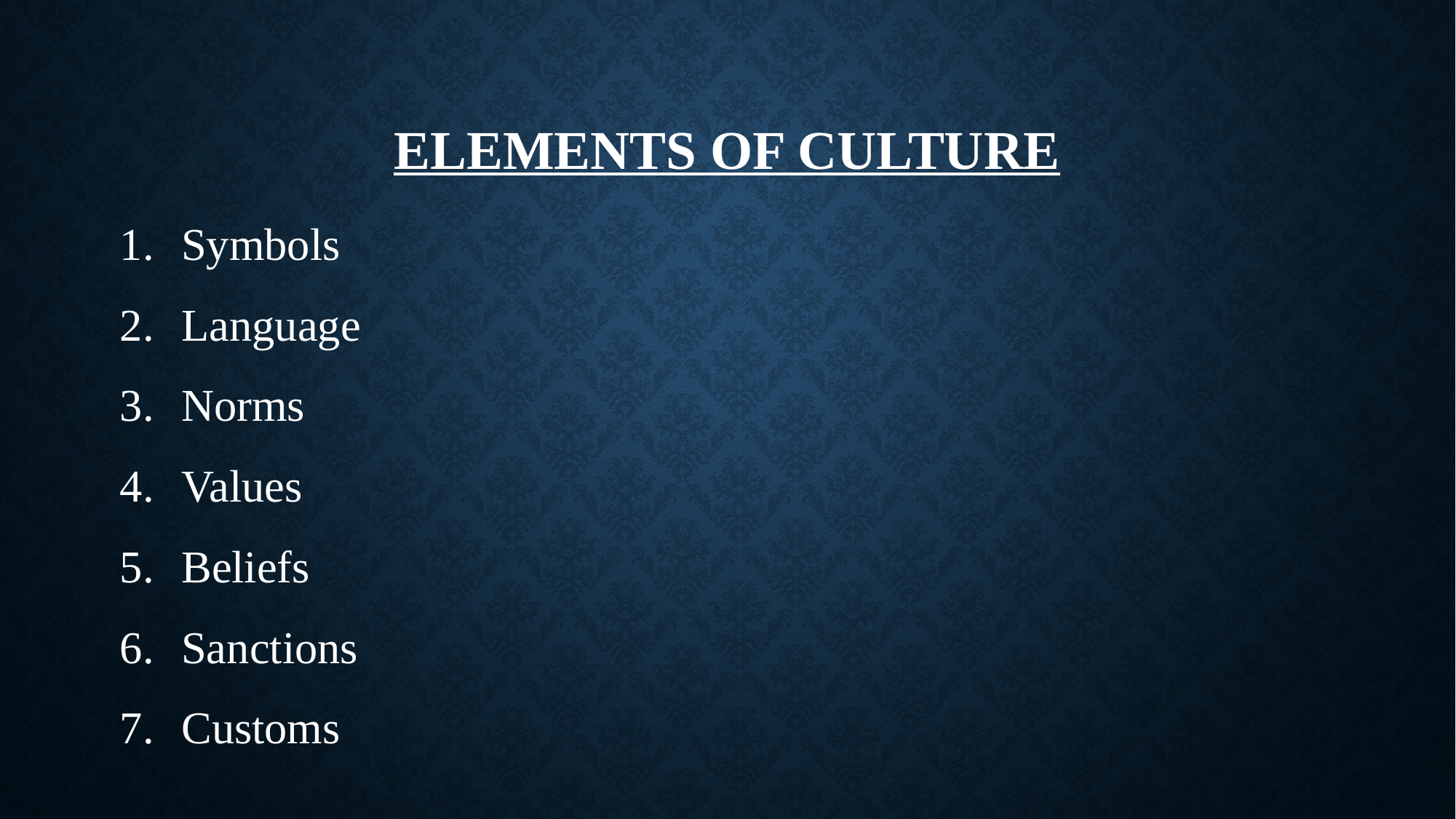

# Elements of Culture
Symbols
Language
Norms
Values
Beliefs
Sanctions
Customs